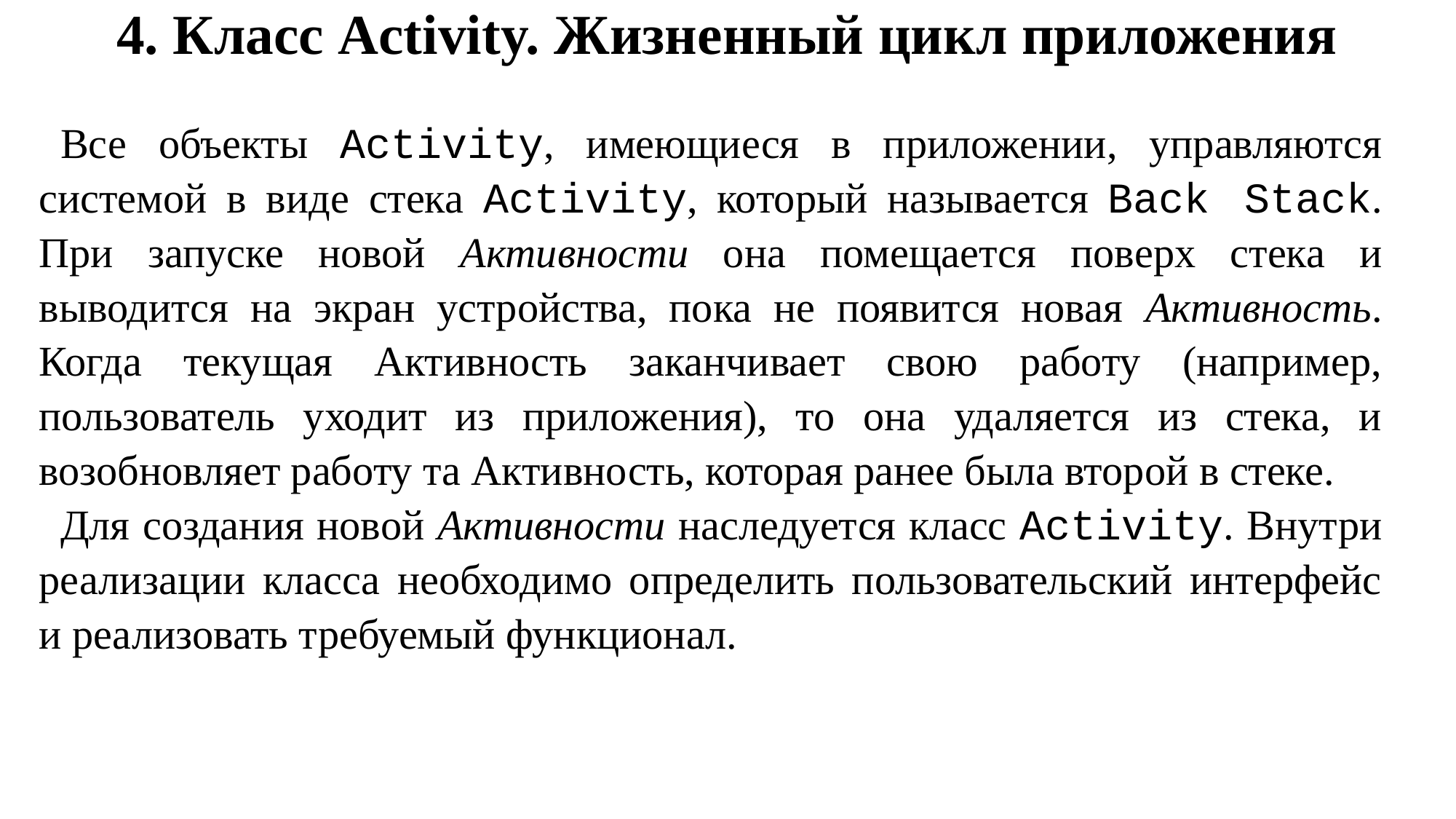

# 4. Класс Activity. Жизненный цикл приложения
Все объекты Activity, имеющиеся в приложении, управляются системой в виде стека Activity, который называется Back Stack. При запуске новой Активности она помещается поверх стека и выводится на экран устройства, пока не появится новая Активность. Когда текущая Активность заканчивает свою работу (например, пользователь уходит из приложения), то она удаляется из стека, и возобновляет работу та Активность, которая ранее была второй в стеке.
Для создания новой Активности наследуется класс Activity. Внутри реализации класса необходимо определить пользовательский интерфейс и реализовать требуемый функционал.